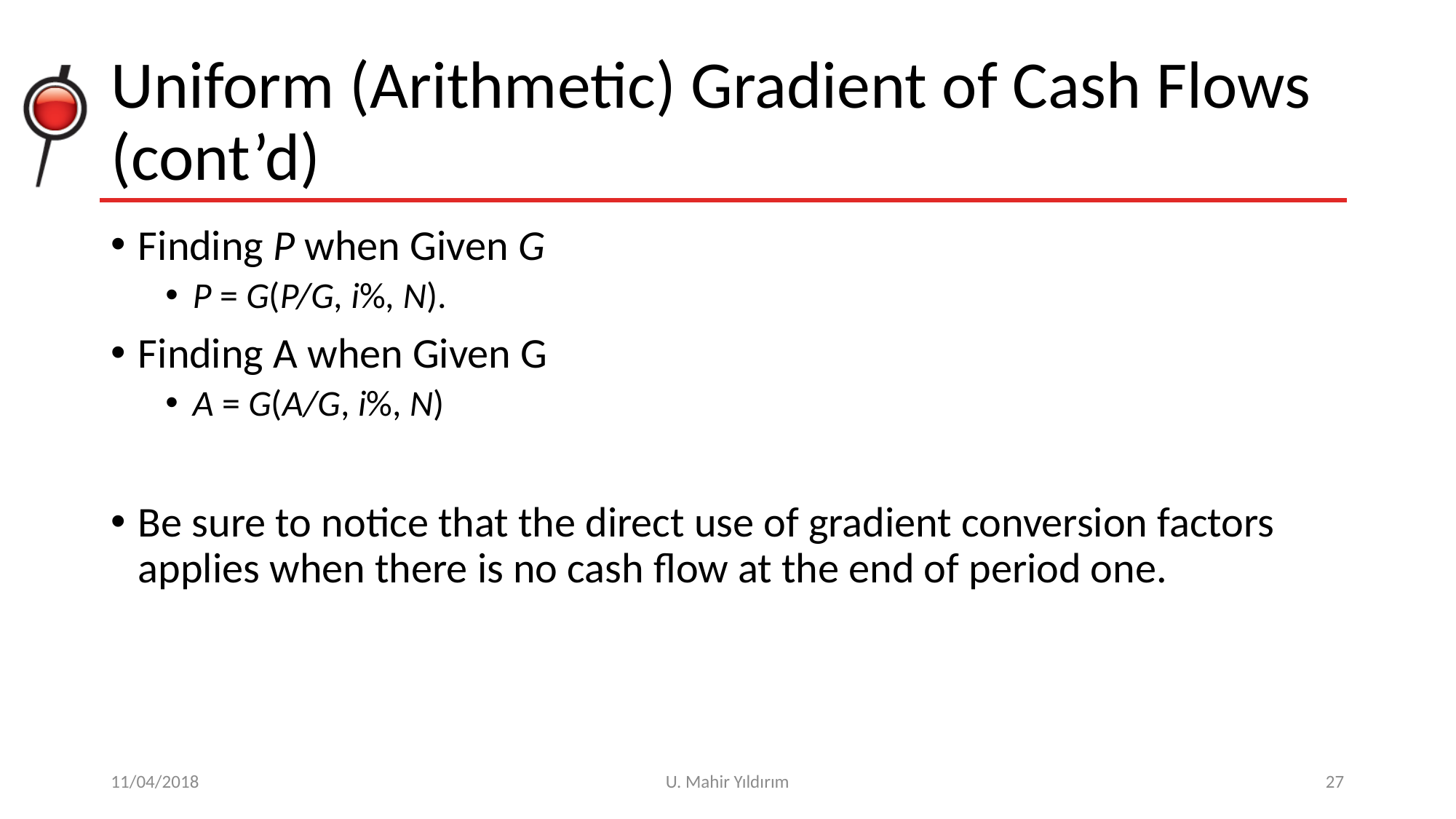

# Uniform (Arithmetic) Gradient of Cash Flows (cont’d)
Finding P when Given G
P = G(P/G, i%, N).
Finding A when Given G
A = G(A/G, i%, N)

Be sure to notice that the direct use of gradient conversion factors applies when there is no cash flow at the end of period one.

11/04/2018
U. Mahir Yıldırım
27